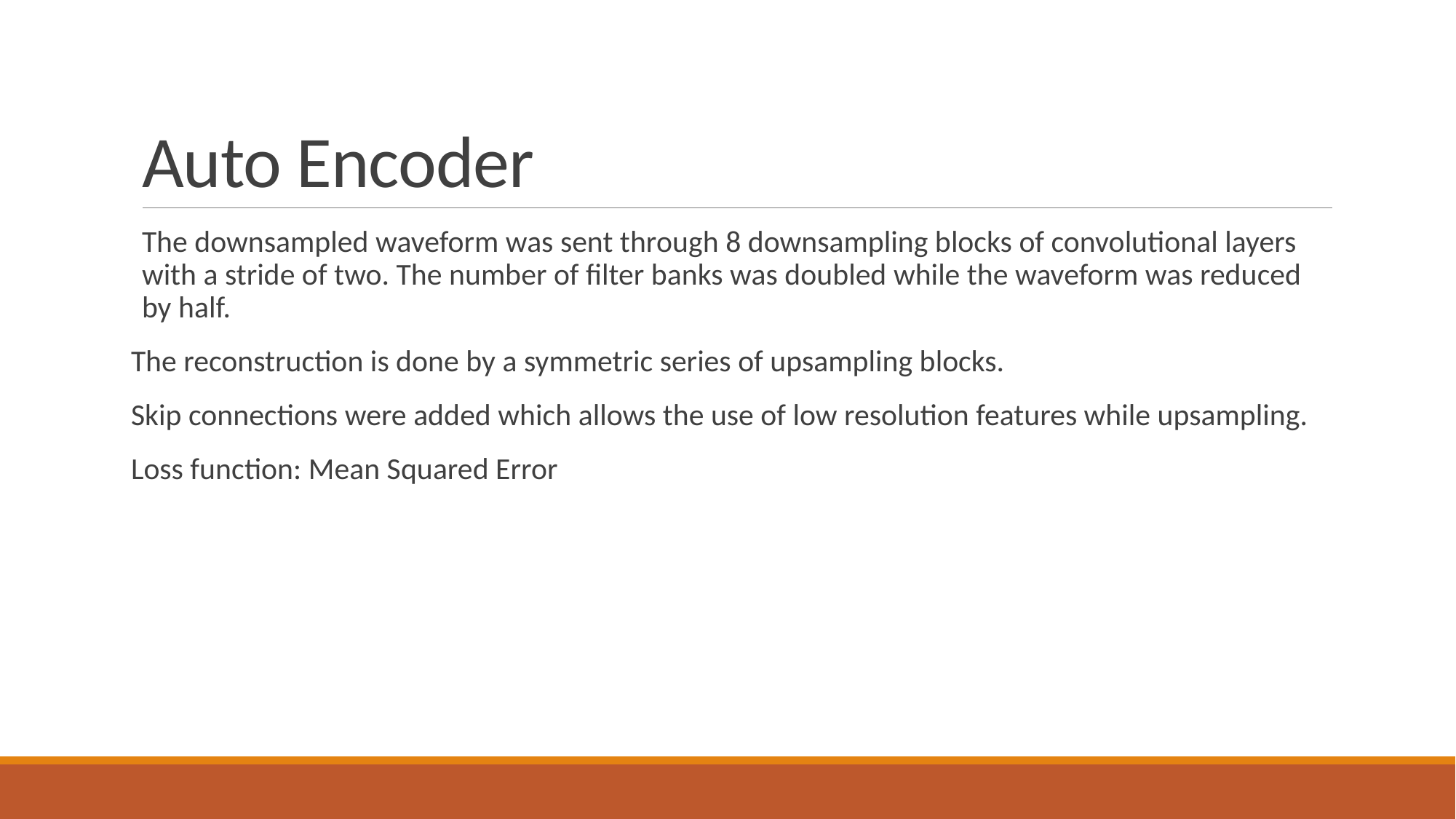

# Auto Encoder
The downsampled waveform was sent through 8 downsampling blocks of convolutional layers with a stride of two. The number of filter banks was doubled while the waveform was reduced by half.
The reconstruction is done by a symmetric series of upsampling blocks.
Skip connections were added which allows the use of low resolution features while upsampling.
Loss function: Mean Squared Error